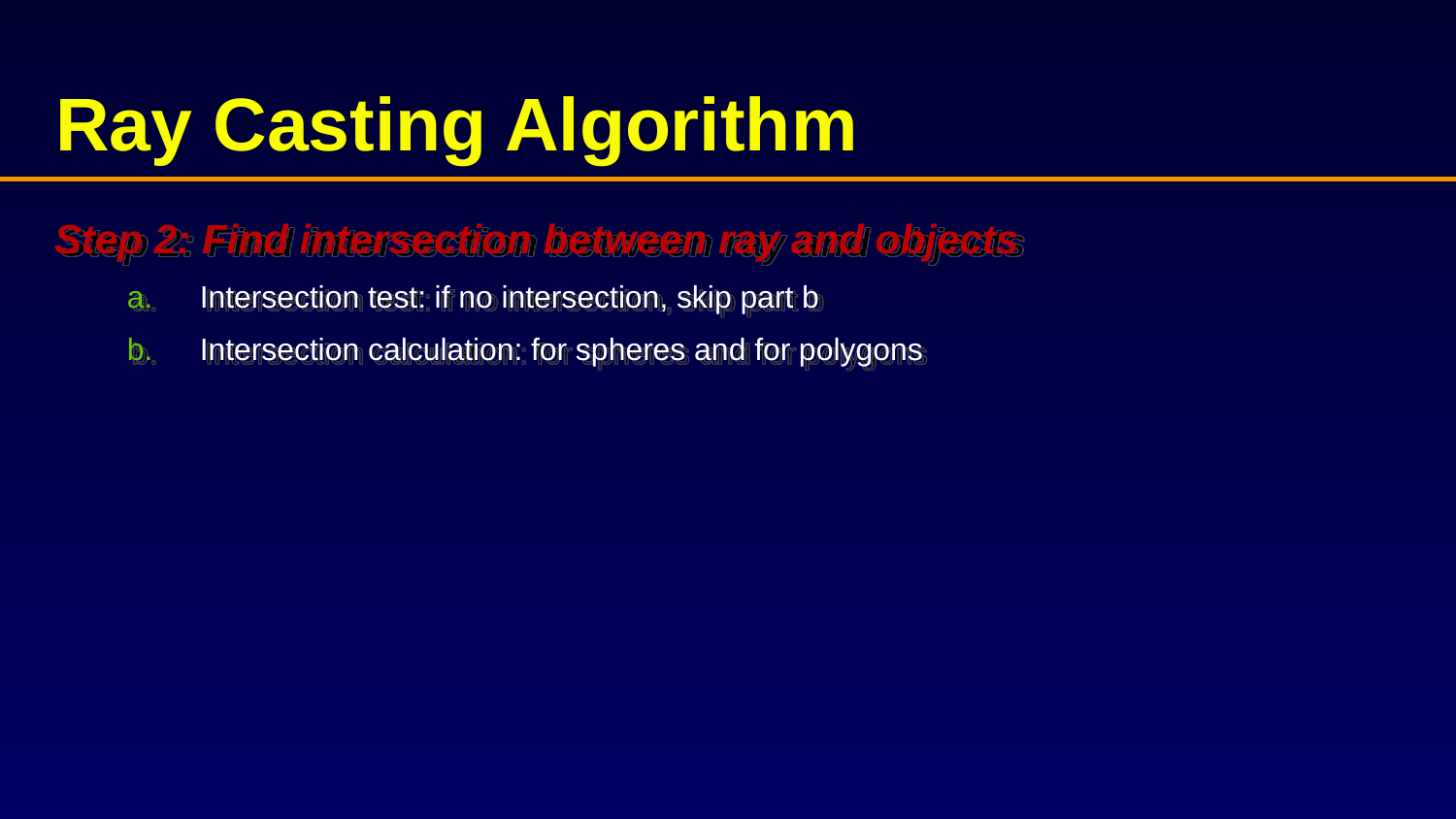

# Ray Casting Algorithm
Step 2: Find intersection between ray and objects
Intersection test: if no intersection, skip part b
Intersection calculation: for spheres and for polygons